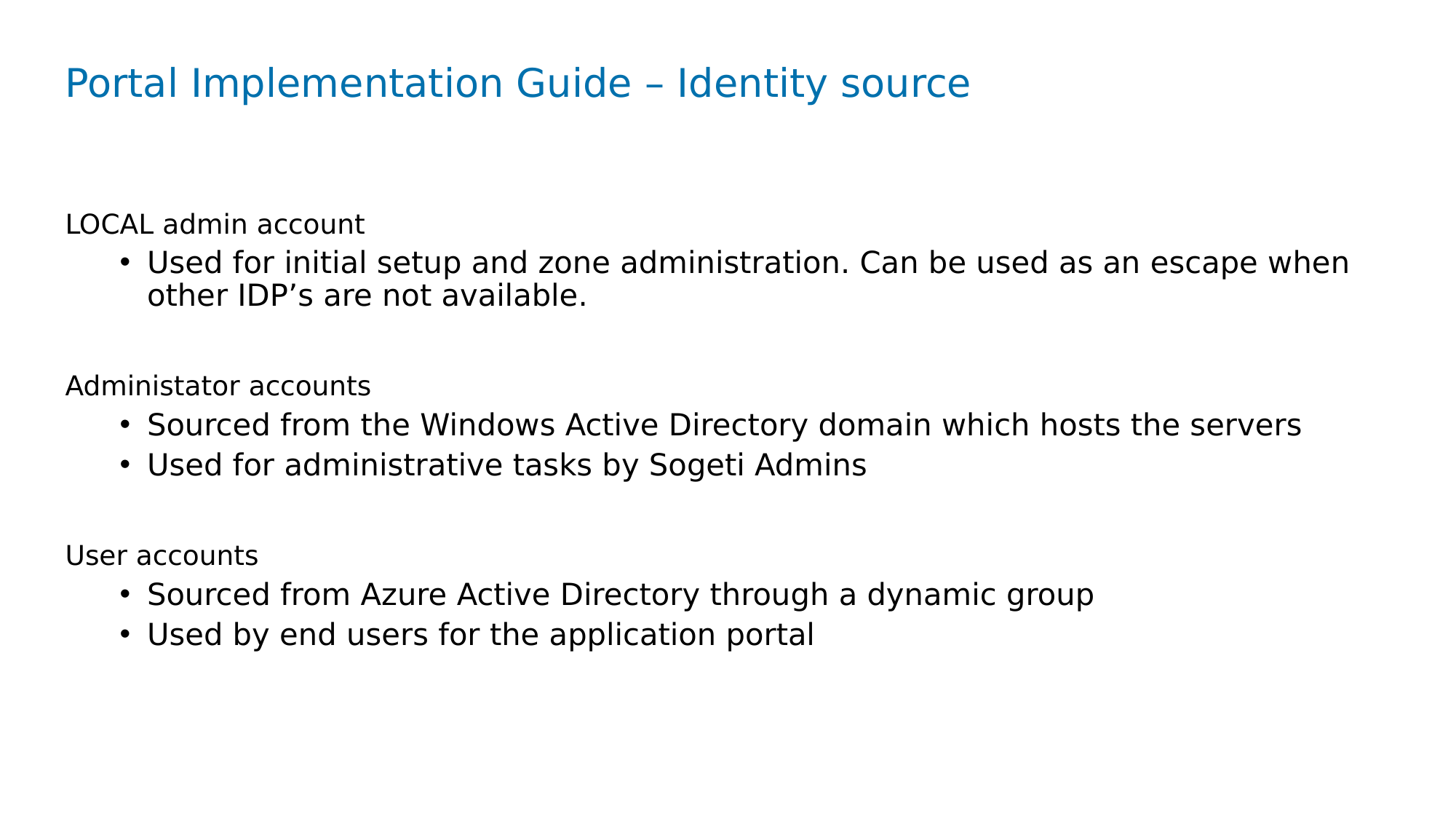

# Portal Implementation Guide – Identity source
LOCAL admin account
Used for initial setup and zone administration. Can be used as an escape when other IDP’s are not available.

Administator accounts
Sourced from the Windows Active Directory domain which hosts the servers
Used for administrative tasks by Sogeti Admins

User accounts
Sourced from Azure Active Directory through a dynamic group
Used by end users for the application portal